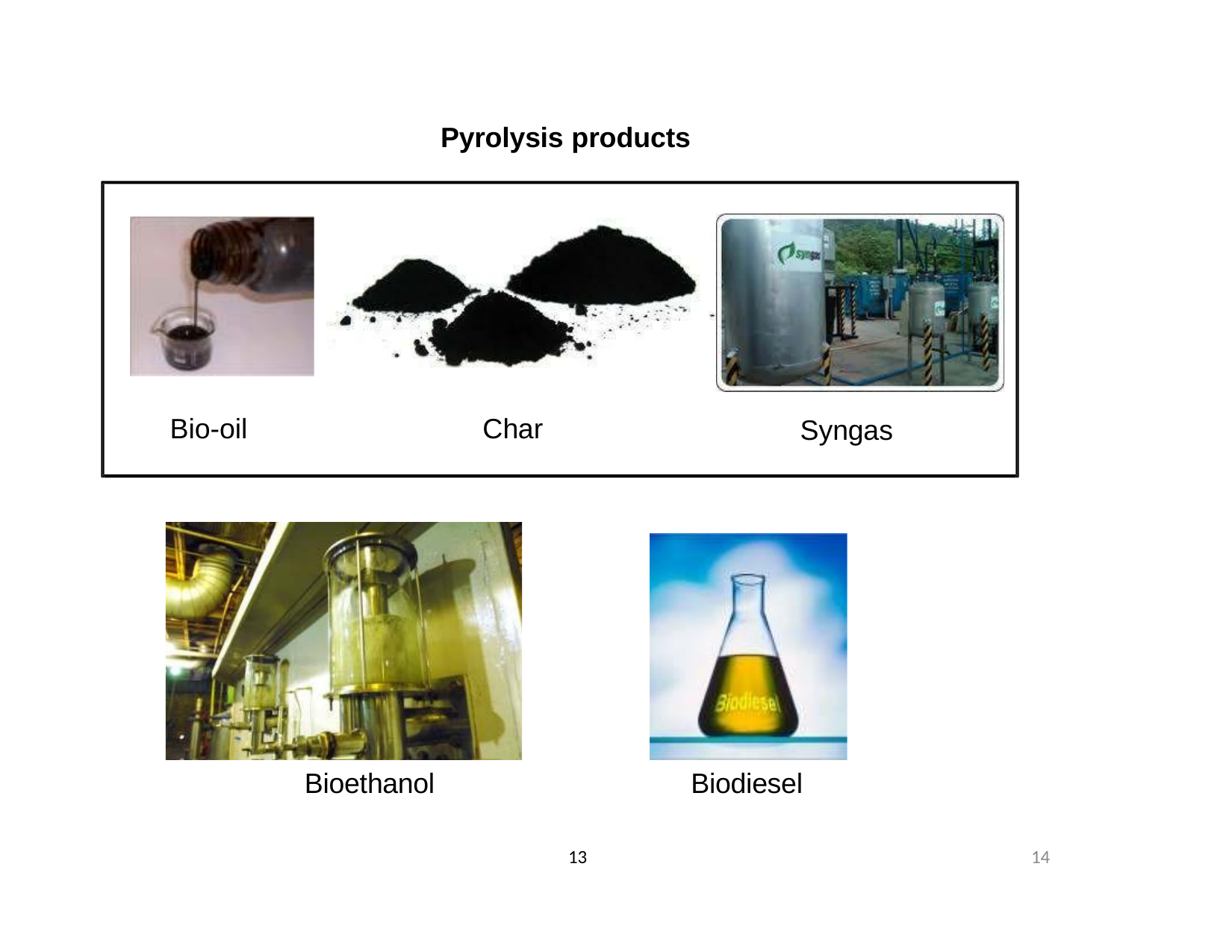

Pyrolysis products

Bio-oil
Char
Syngas

Bioethanol
Biodiesel
13
14